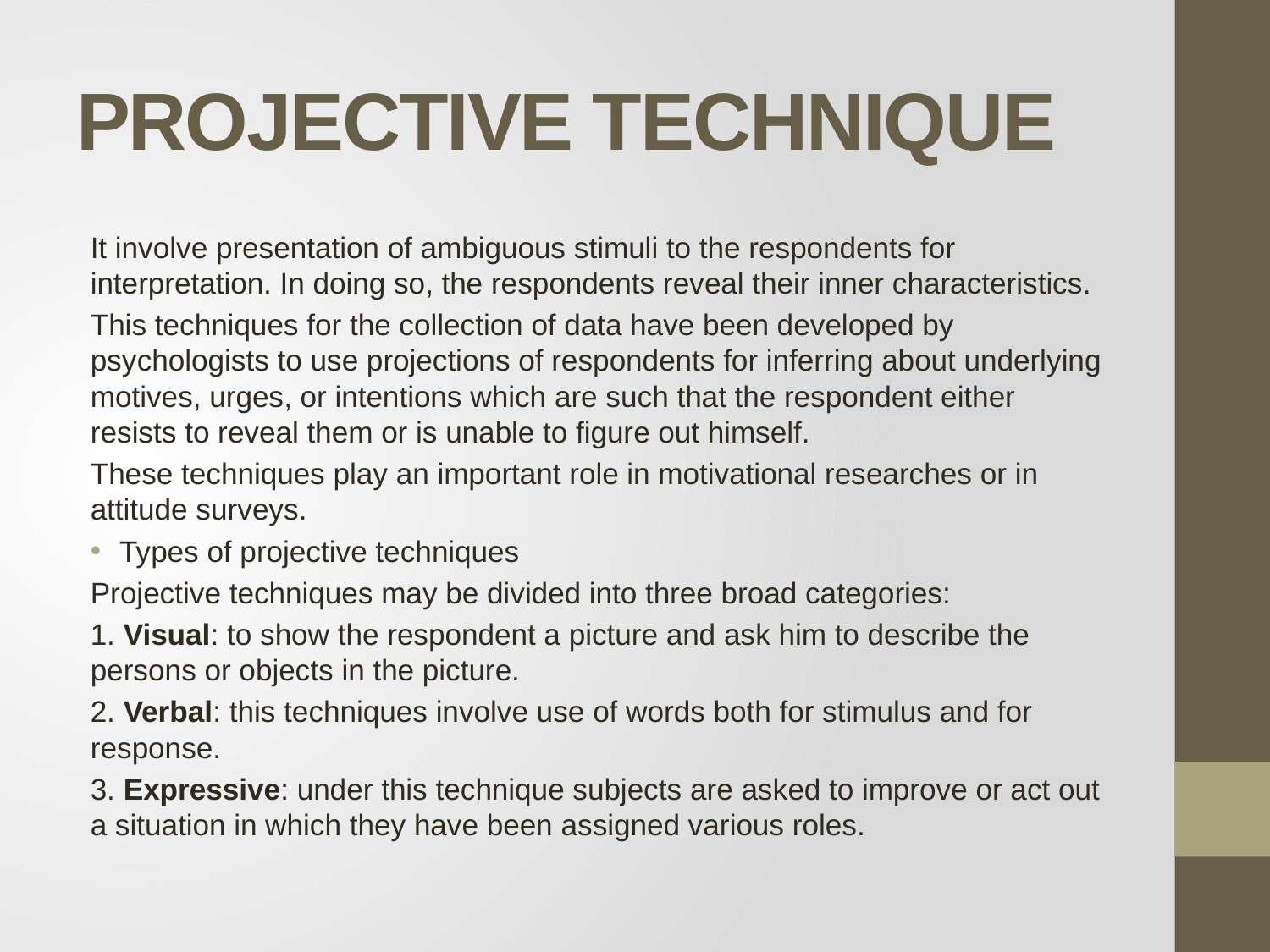

# PROJECTIVE TECHNIQUE
It involve presentation of ambiguous stimuli to the respondents for interpretation. In doing so, the respondents reveal their inner characteristics.
This techniques for the collection of data have been developed by psychologists to use projections of respondents for inferring about underlying motives, urges, or intentions which are such that the respondent either resists to reveal them or is unable to figure out himself.
These techniques play an important role in motivational researches or in attitude surveys.
Types of projective techniques
Projective techniques may be divided into three broad categories:
1. Visual: to show the respondent a picture and ask him to describe the persons or objects in the picture.
2. Verbal: this techniques involve use of words both for stimulus and for response.
3. Expressive: under this technique subjects are asked to improve or act out a situation in which they have been assigned various roles.